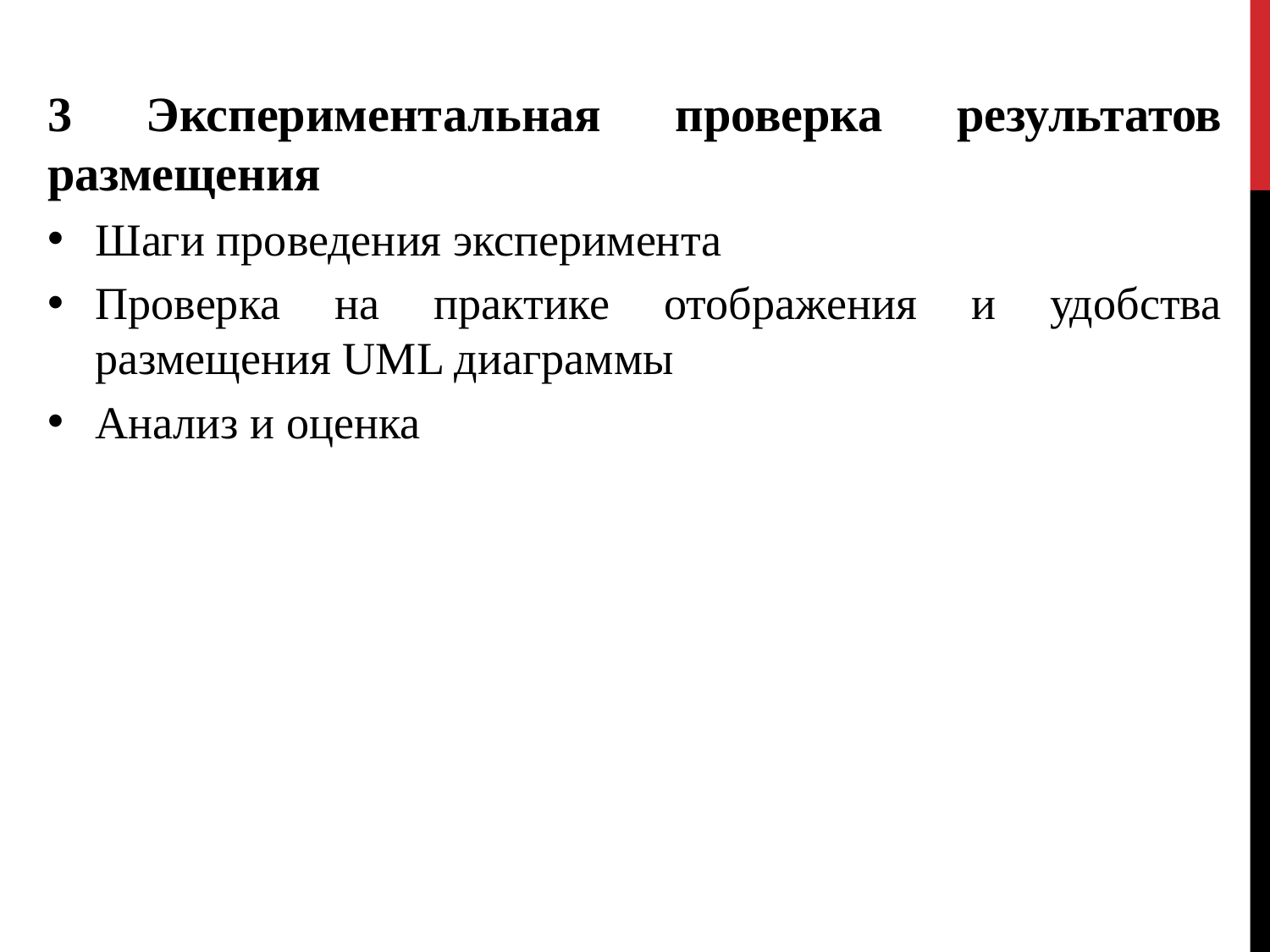

3 Экспериментальная проверка результатов размещения
Шаги проведения эксперимента
Проверка на практике отображения и удобства размещения UML диаграммы
Анализ и оценка